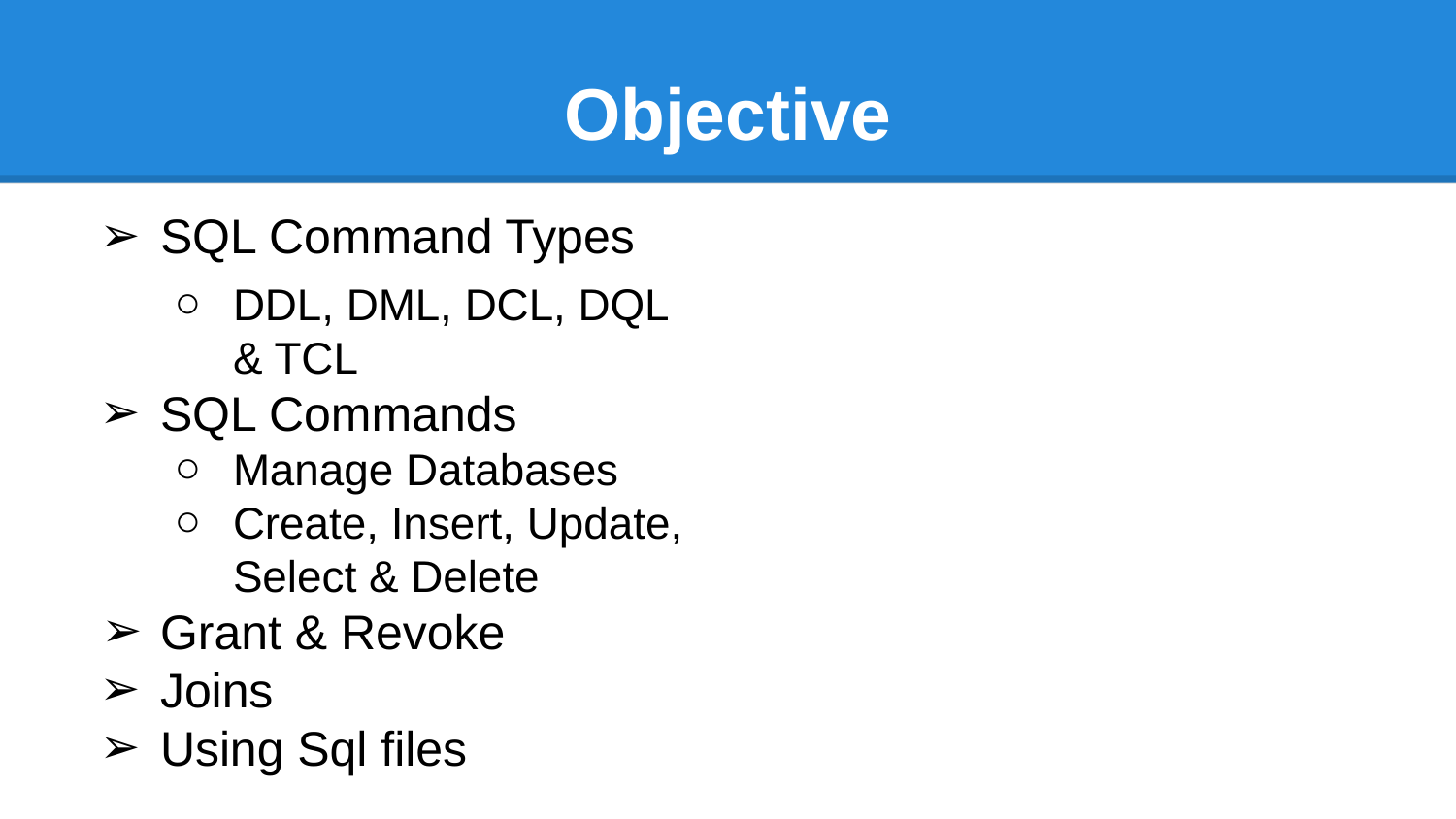

# Objective
SQL Command Types
DDL, DML, DCL, DQL & TCL
SQL Commands
Manage Databases
Create, Insert, Update, Select & Delete
Grant & Revoke
Joins
Using Sql files